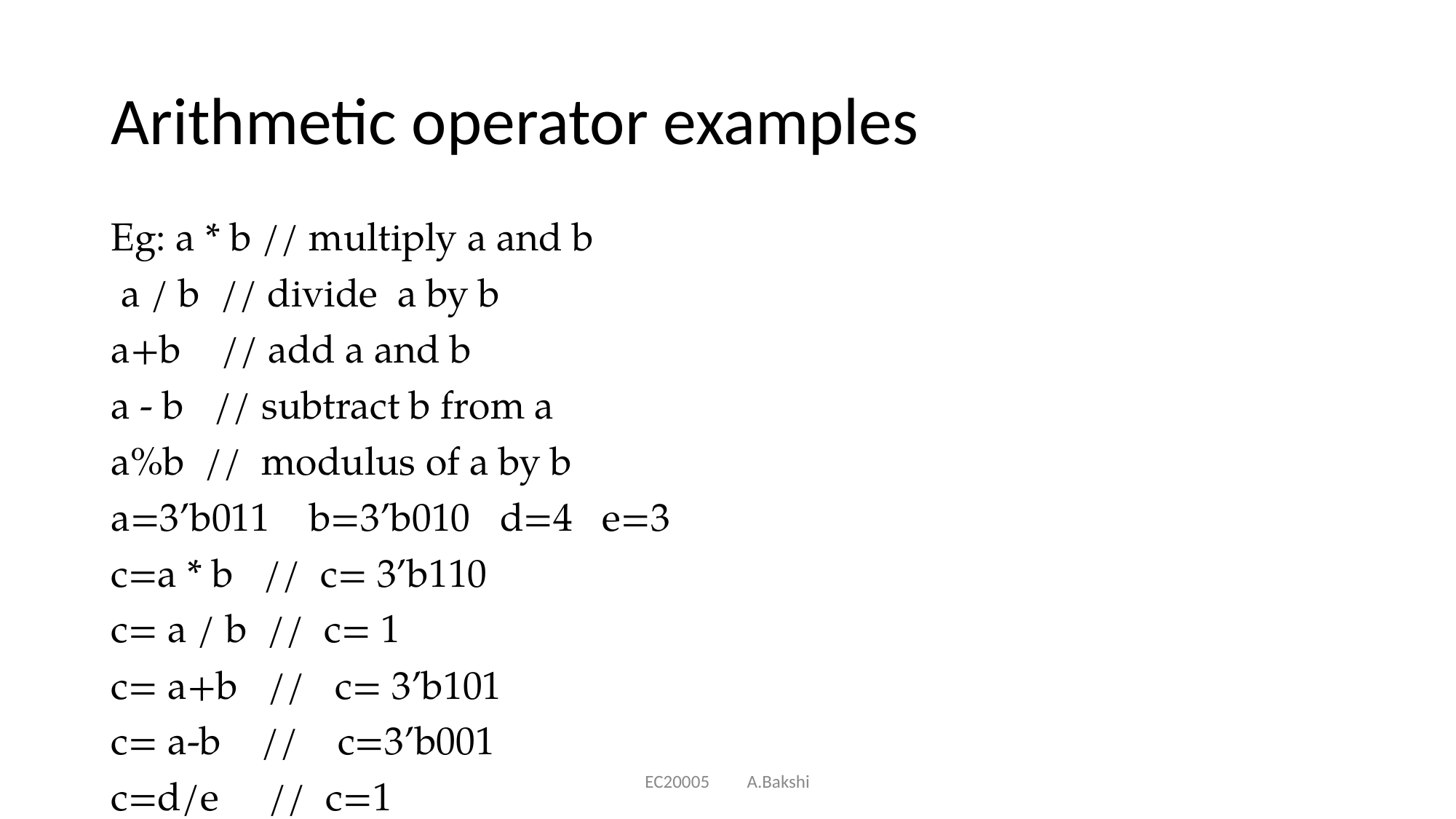

# Arithmetic operator examples
Eg: a * b // multiply a and b
 a / b  // divide  a by b
a+b    // add a and b
a - b   // subtract b from a
a%b  //  modulus of a by b
a=3’b011    b=3’b010   d=4   e=3
c=a * b   //  c= 3’b110
c= a / b  //  c= 1
c= a+b   //   c= 3’b101
c= a-b    //    c=3’b001
c=d/e     //  c=1
EC20005         A.Bakshi